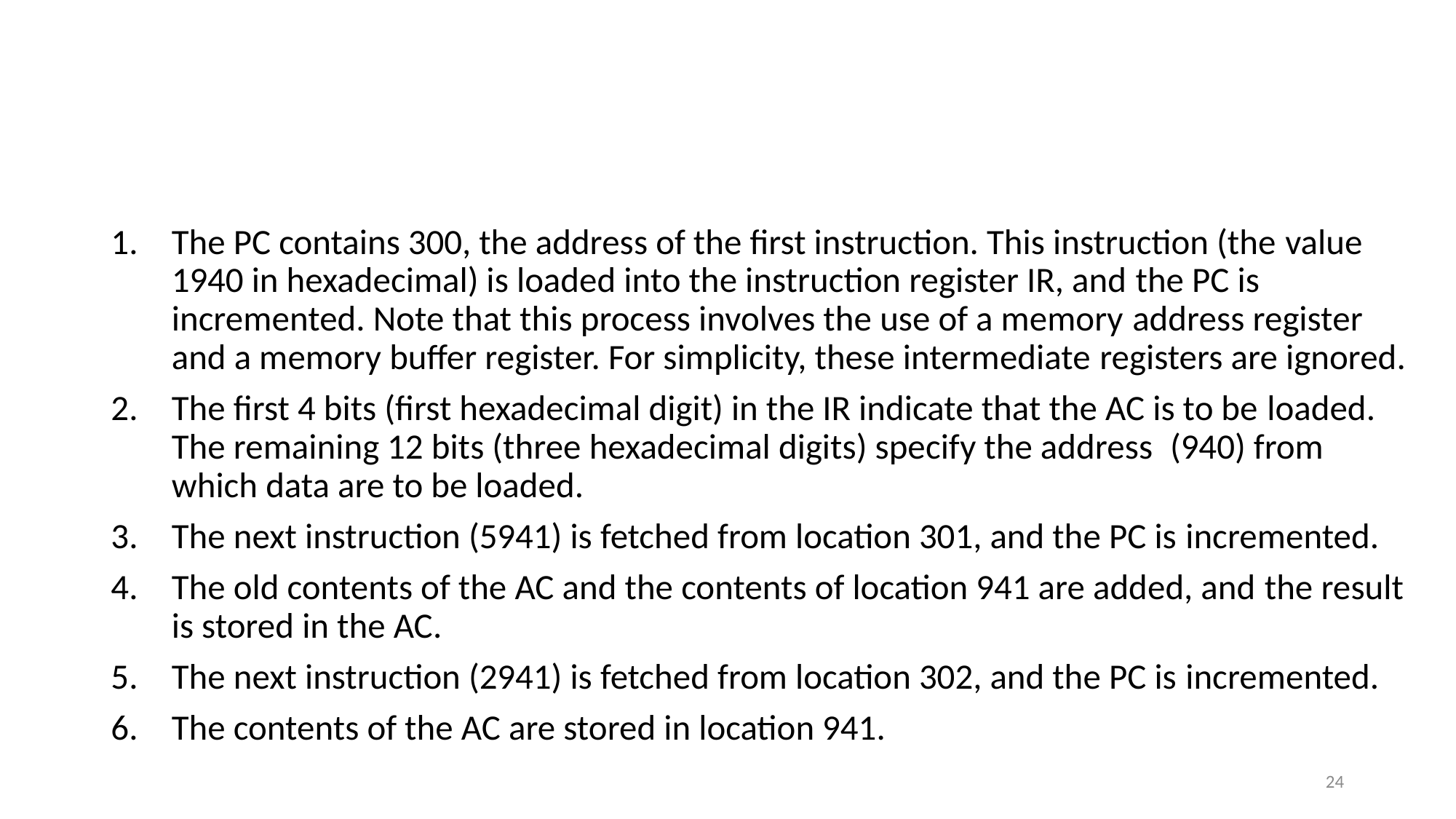

#
The PC contains 300, the address of the first instruction. This instruction (the value 1940 in hexadecimal) is loaded into the instruction register IR, and the PC is incremented. Note that this process involves the use of a memory address register and a memory buffer register. For simplicity, these intermediate registers are ignored.
The first 4 bits (first hexadecimal digit) in the IR indicate that the AC is to be loaded. The remaining 12 bits (three hexadecimal digits) specify the address  (940) from which data are to be loaded.
The next instruction (5941) is fetched from location 301, and the PC is incremented.
The old contents of the AC and the contents of location 941 are added, and the result is stored in the AC.
The next instruction (2941) is fetched from location 302, and the PC is incremented.
The contents of the AC are stored in location 941.
24